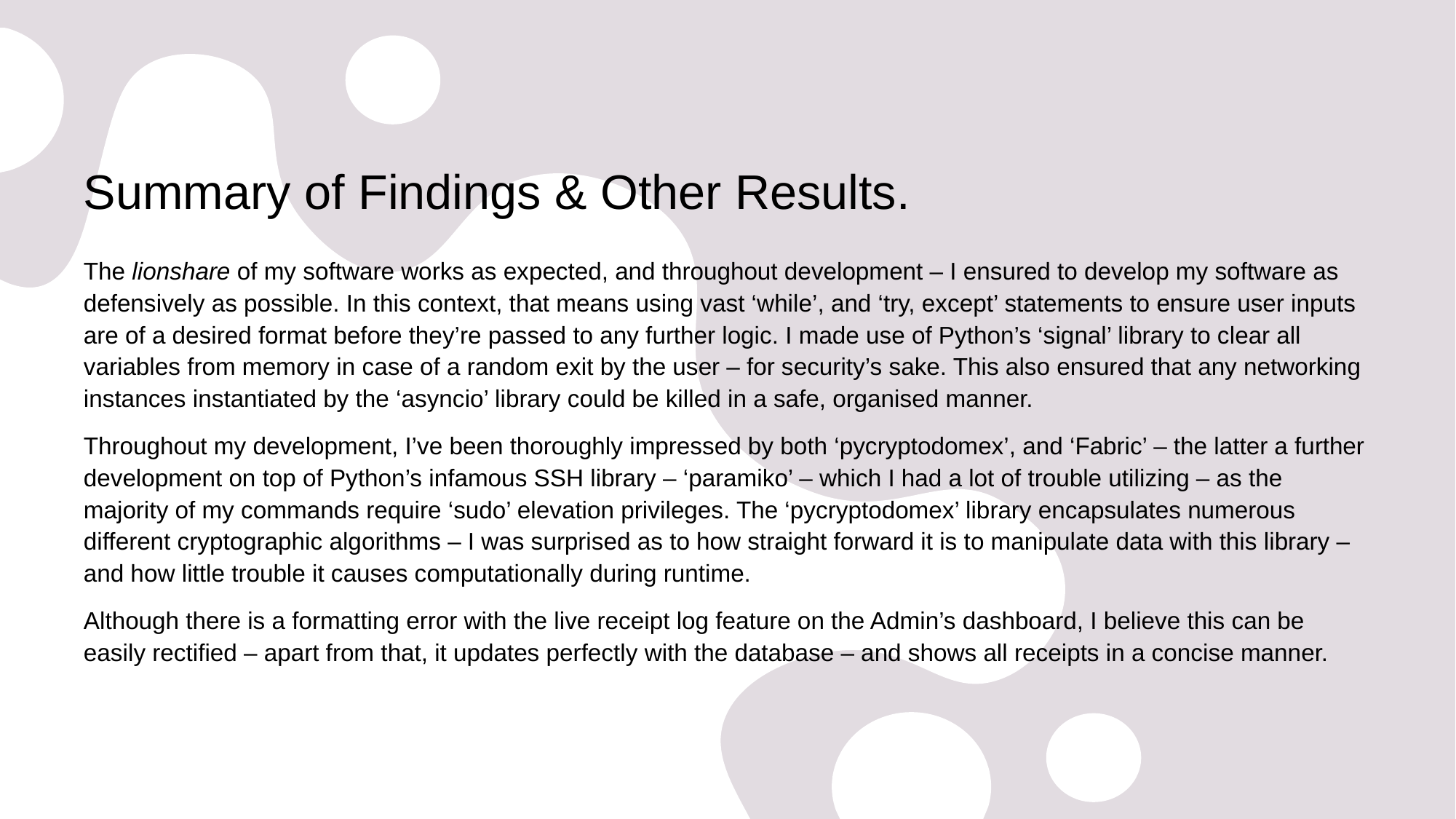

# Summary of Findings & Other Results.
The lionshare of my software works as expected, and throughout development – I ensured to develop my software as defensively as possible. In this context, that means using vast ‘while’, and ‘try, except’ statements to ensure user inputs are of a desired format before they’re passed to any further logic. I made use of Python’s ‘signal’ library to clear all variables from memory in case of a random exit by the user – for security’s sake. This also ensured that any networking instances instantiated by the ‘asyncio’ library could be killed in a safe, organised manner.
Throughout my development, I’ve been thoroughly impressed by both ‘pycryptodomex’, and ‘Fabric’ – the latter a further development on top of Python’s infamous SSH library – ‘paramiko’ – which I had a lot of trouble utilizing – as the majority of my commands require ‘sudo’ elevation privileges. The ‘pycryptodomex’ library encapsulates numerous different cryptographic algorithms – I was surprised as to how straight forward it is to manipulate data with this library – and how little trouble it causes computationally during runtime.
Although there is a formatting error with the live receipt log feature on the Admin’s dashboard, I believe this can be easily rectified – apart from that, it updates perfectly with the database – and shows all receipts in a concise manner.